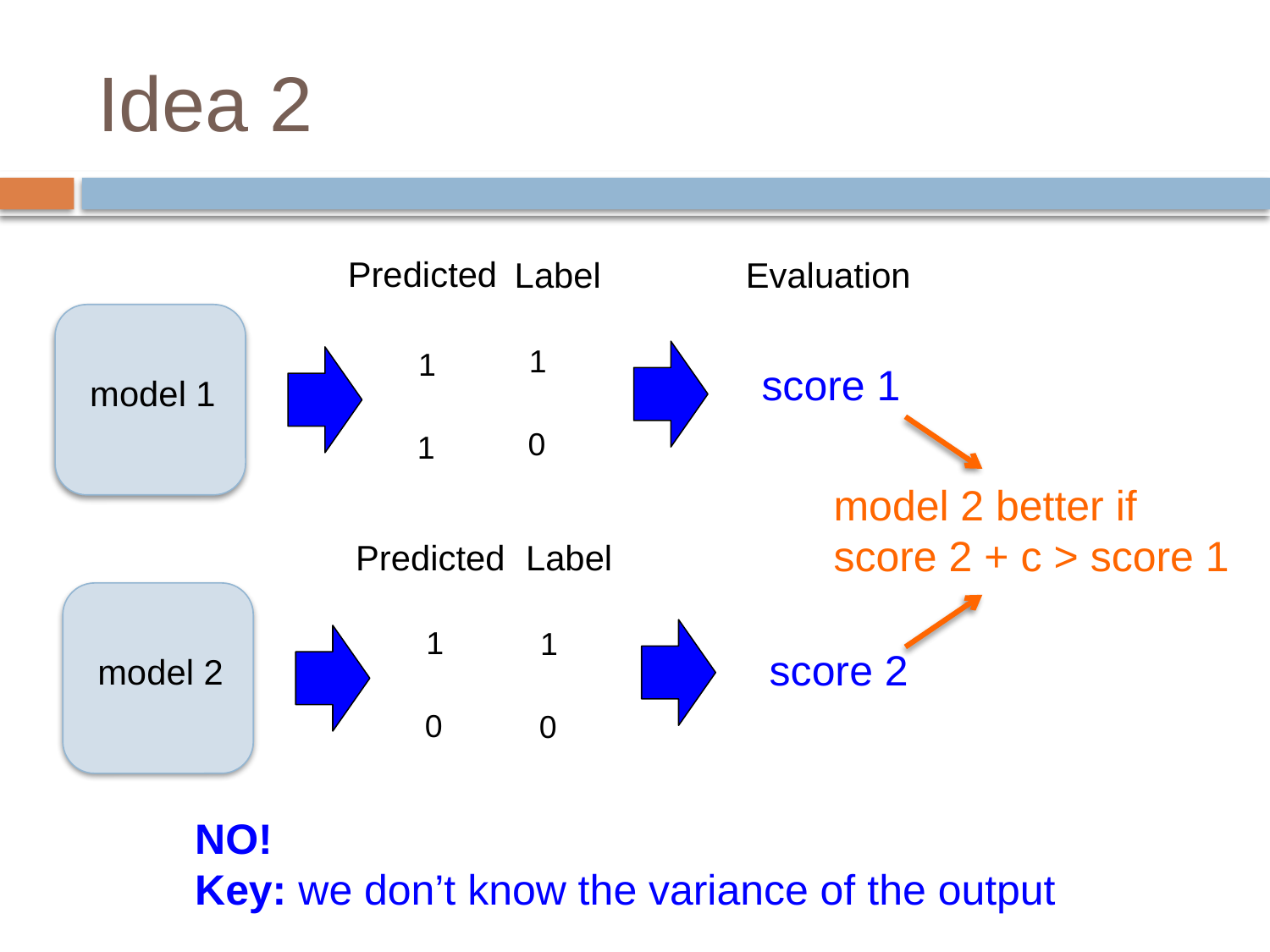

# Idea 2
Predicted
Evaluation
Label

model 1
1
1

score 1
0
1
model 2 better if
score 2 + c > score 1
Predicted
Label

model 2
1
1

score 2
0
0
NO!
Key: we don’t know the variance of the output